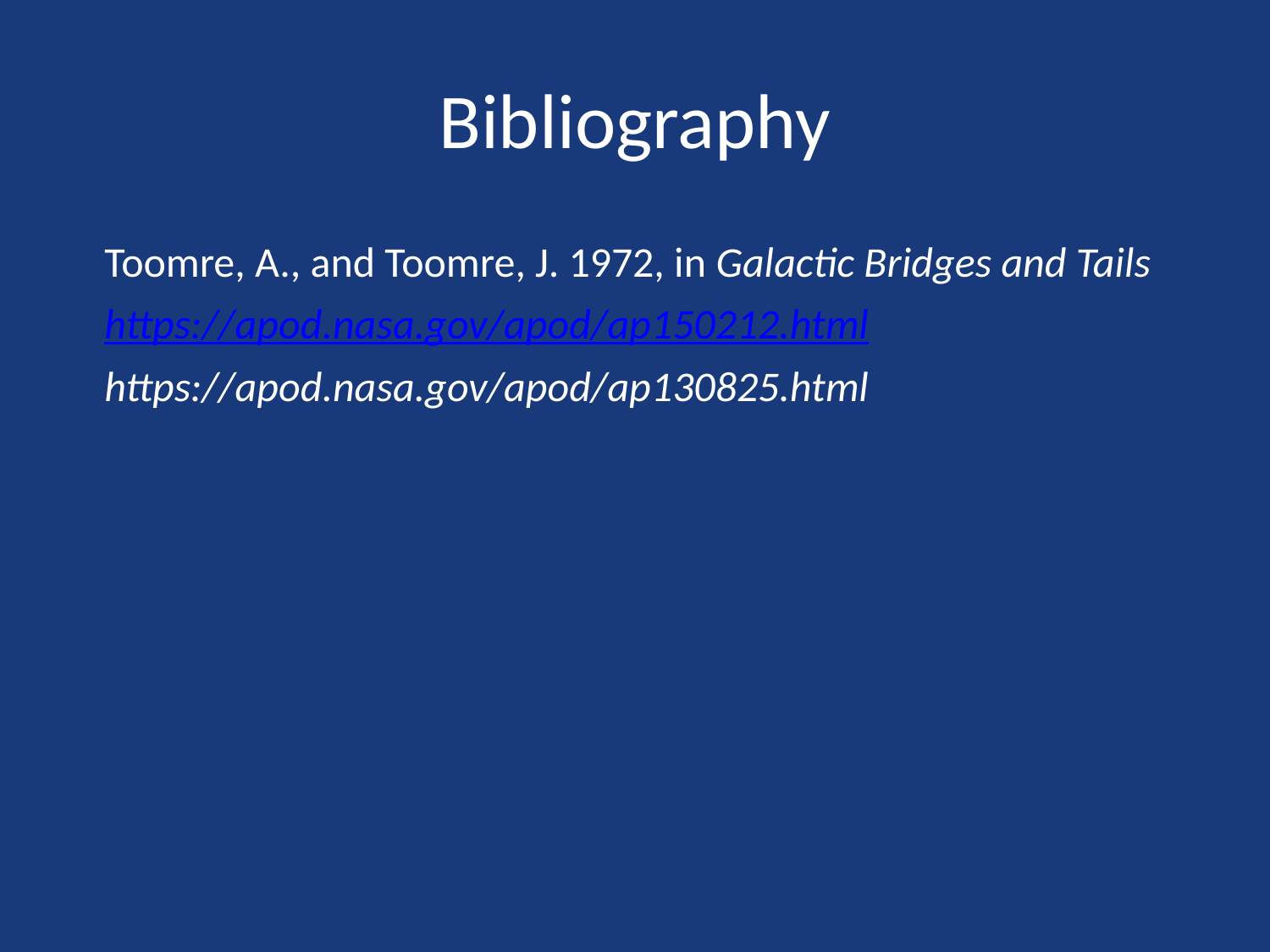

# Bibliography
Toomre, A., and Toomre, J. 1972, in Galactic Bridges and Tails
https://apod.nasa.gov/apod/ap150212.html
https://apod.nasa.gov/apod/ap130825.html